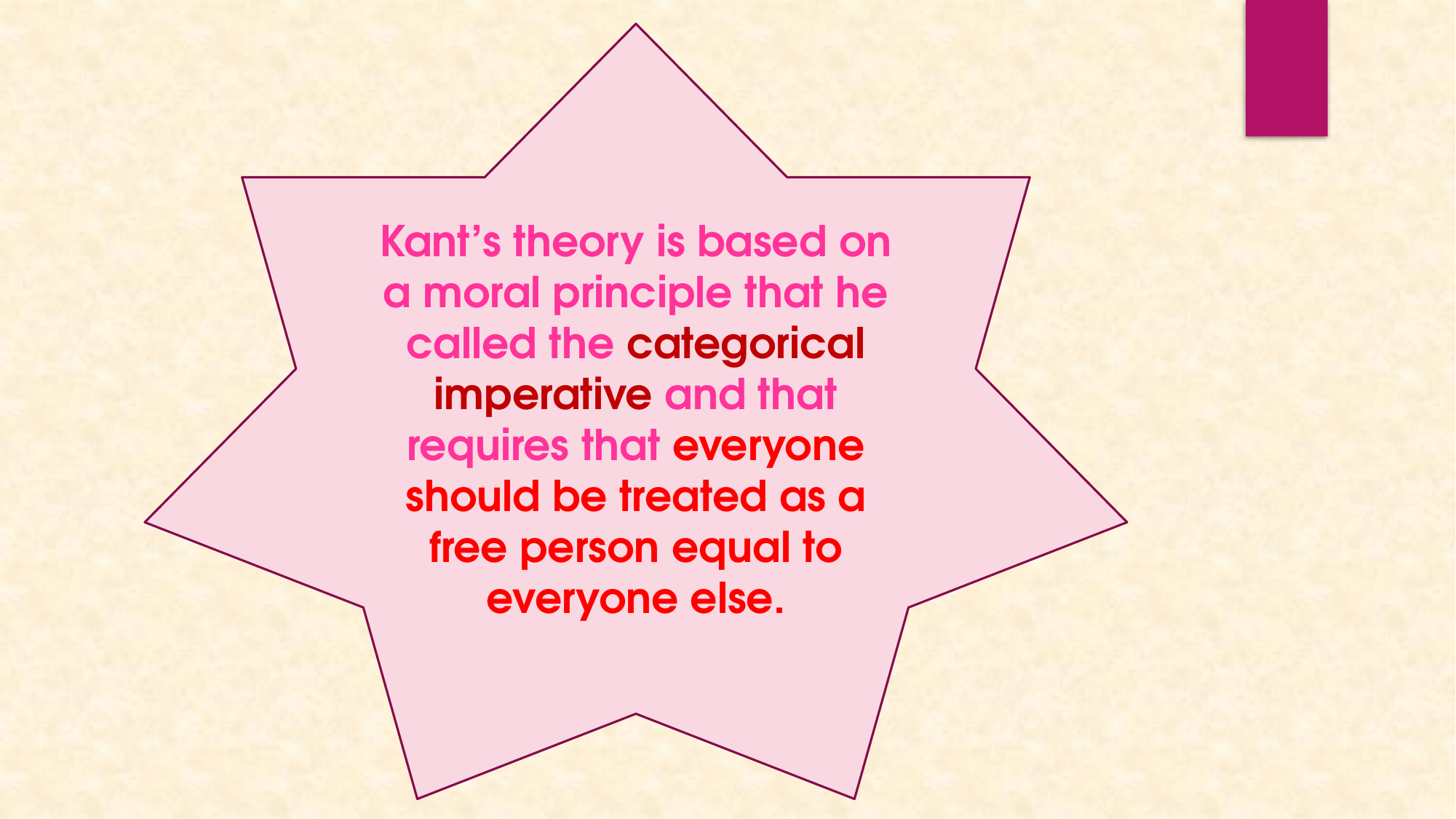

Kant’s theory is based on a moral principle that he called the categorical imperative and that requires that everyone should be treated as a free person equal to everyone else.